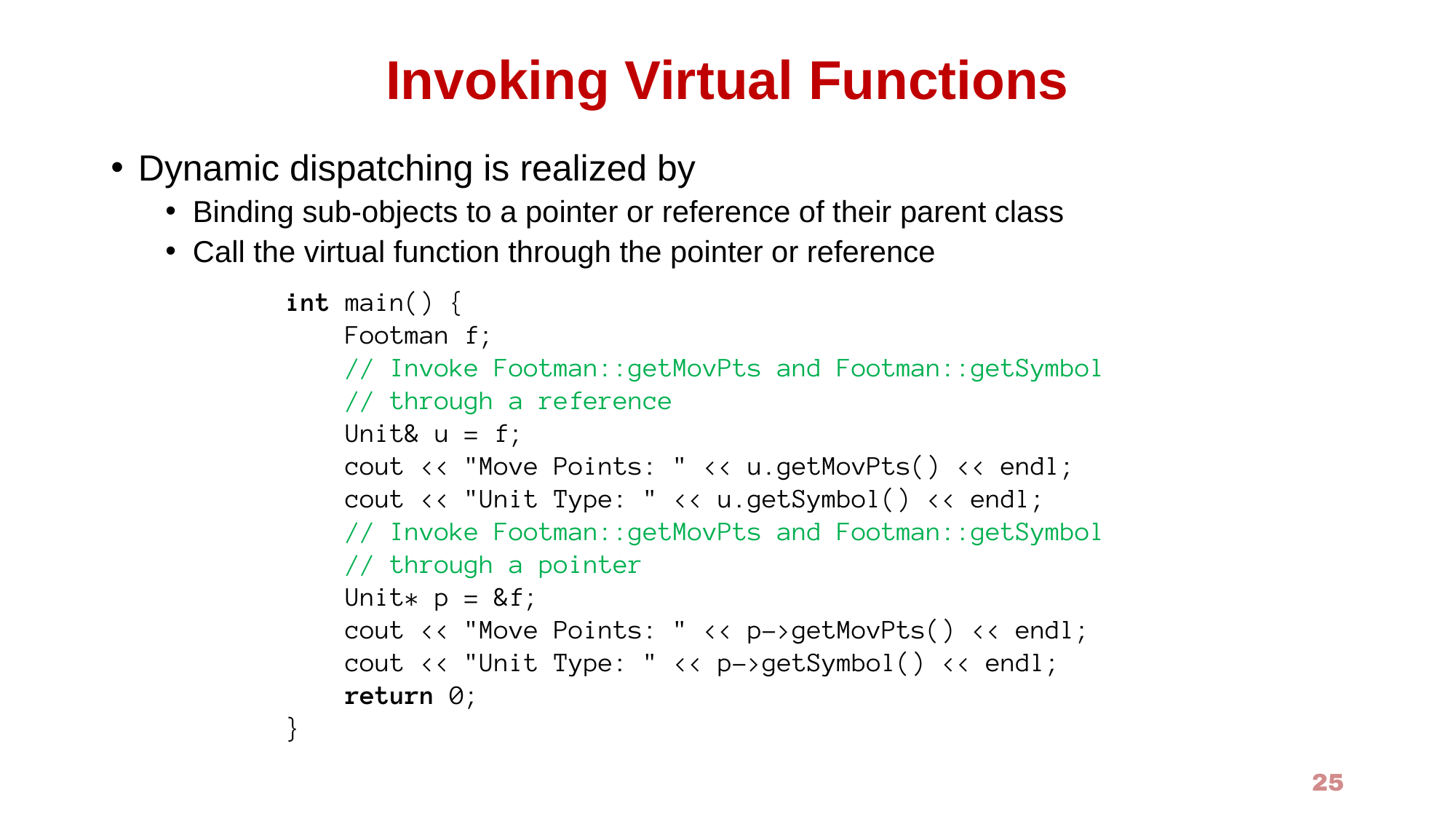

# Invoking Virtual Functions
Dynamic dispatching is realized by
Binding sub-objects to a pointer or reference of their parent class
Call the virtual function through the pointer or reference
int main() {
    Footman f;
    // Invoke Footman::getMovPts and Footman::getSymbol
    // through a reference
    Unit& u = f;
    cout << "Move Points: " << u.getMovPts() << endl;
    cout << "Unit Type: " << u.getSymbol() << endl;
    // Invoke Footman::getMovPts and Footman::getSymbol
    // through a pointer
    Unit* p = &f;
    cout << "Move Points: " << p->getMovPts() << endl;
    cout << "Unit Type: " << p->getSymbol() << endl;
    return 0;
}
25